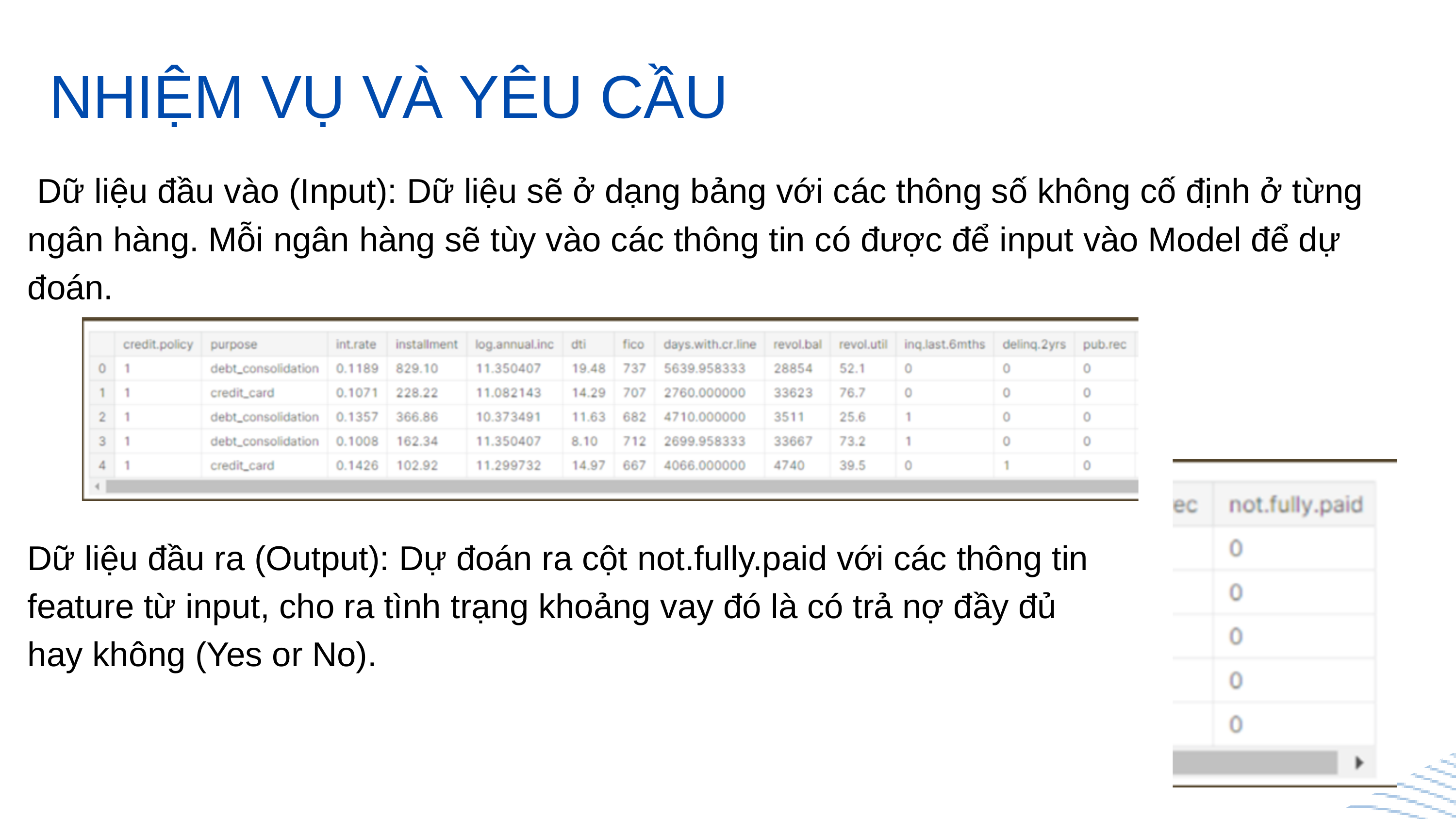

NHIỆM VỤ VÀ YÊU CẦU
 Dữ liệu đầu vào (Input): Dữ liệu sẽ ở dạng bảng với các thông số không cố định ở từng ngân hàng. Mỗi ngân hàng sẽ tùy vào các thông tin có được để input vào Model để dự đoán.

Dữ liệu đầu ra (Output): Dự đoán ra cột not.fully.paid với các thông tin feature từ input, cho ra tình trạng khoảng vay đó là có trả nợ đầy đủ hay không (Yes or No).